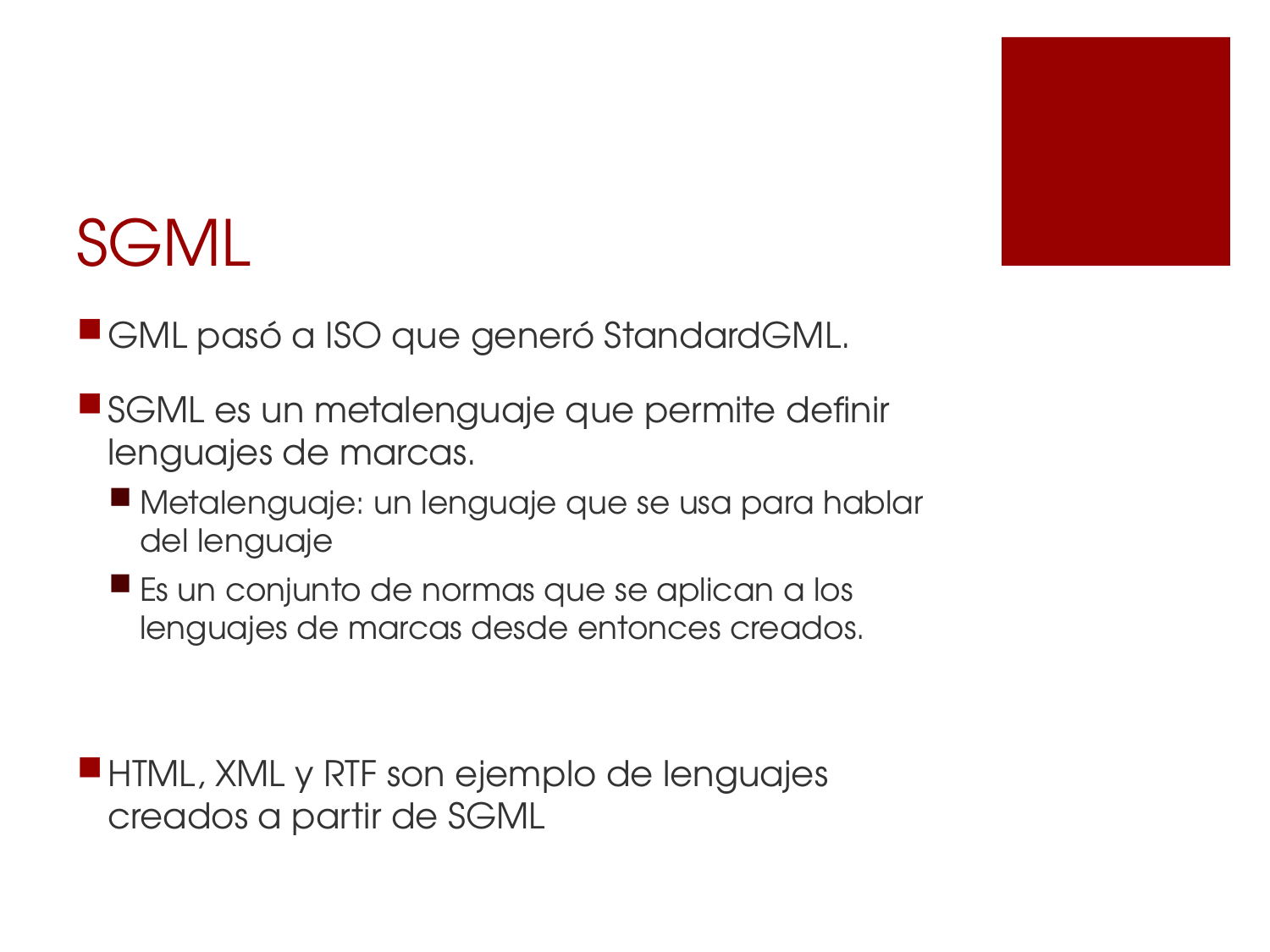

# SGML
GML pasó a ISO que generó StandardGML.
SGML es un metalenguaje que permite definir lenguajes de marcas.
Metalenguaje: un lenguaje que se usa para hablar del lenguaje
Es un conjunto de normas que se aplican a los lenguajes de marcas desde entonces creados.

HTML, XML y RTF son ejemplo de lenguajes creados a partir de SGML